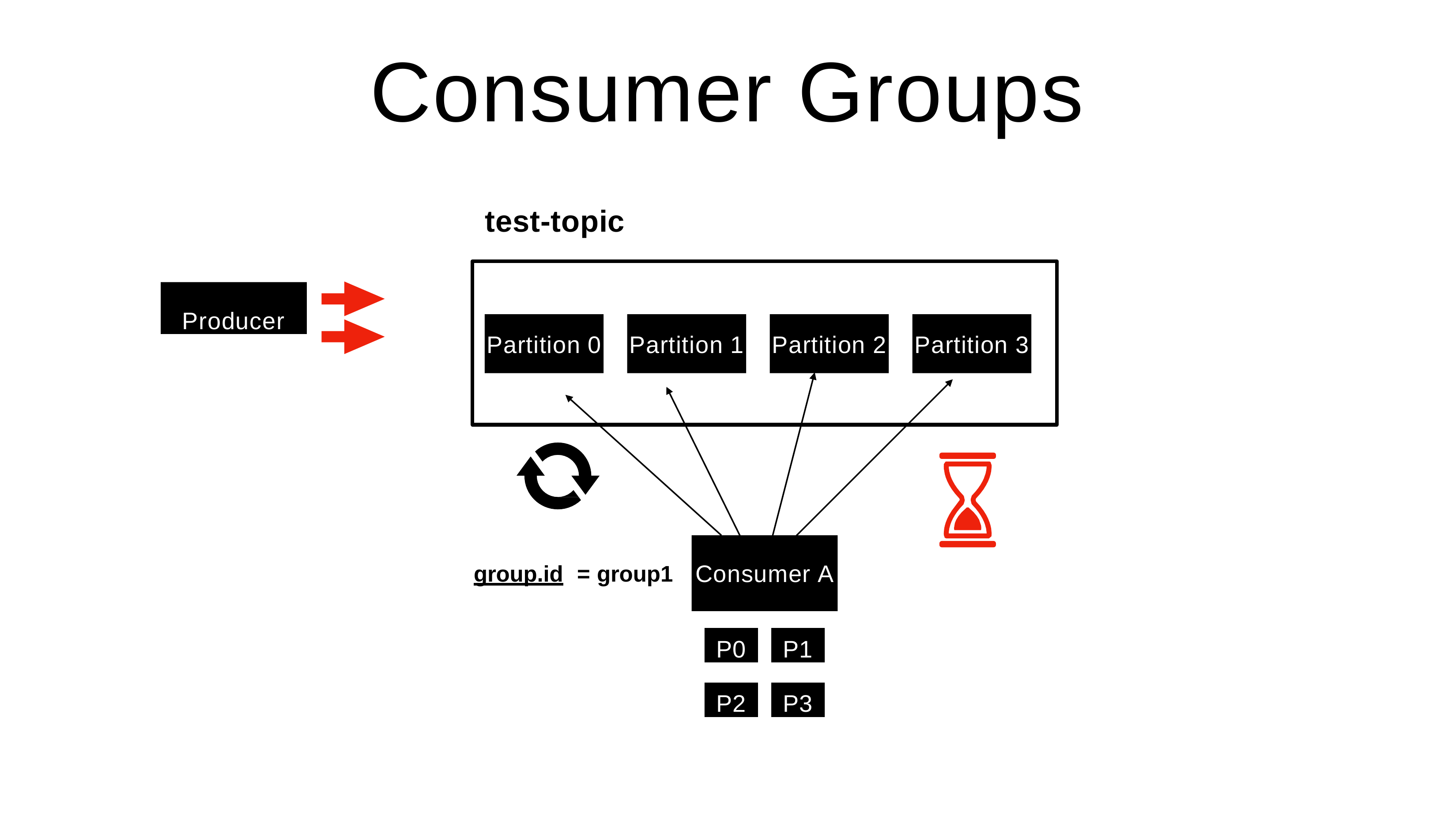

# Consumer Groups
test-topic

Producer

Partition 0
Partition 1
Partition 2
Partition 3

Consumer A
group.id	= group1
P0
P1
P2
P3